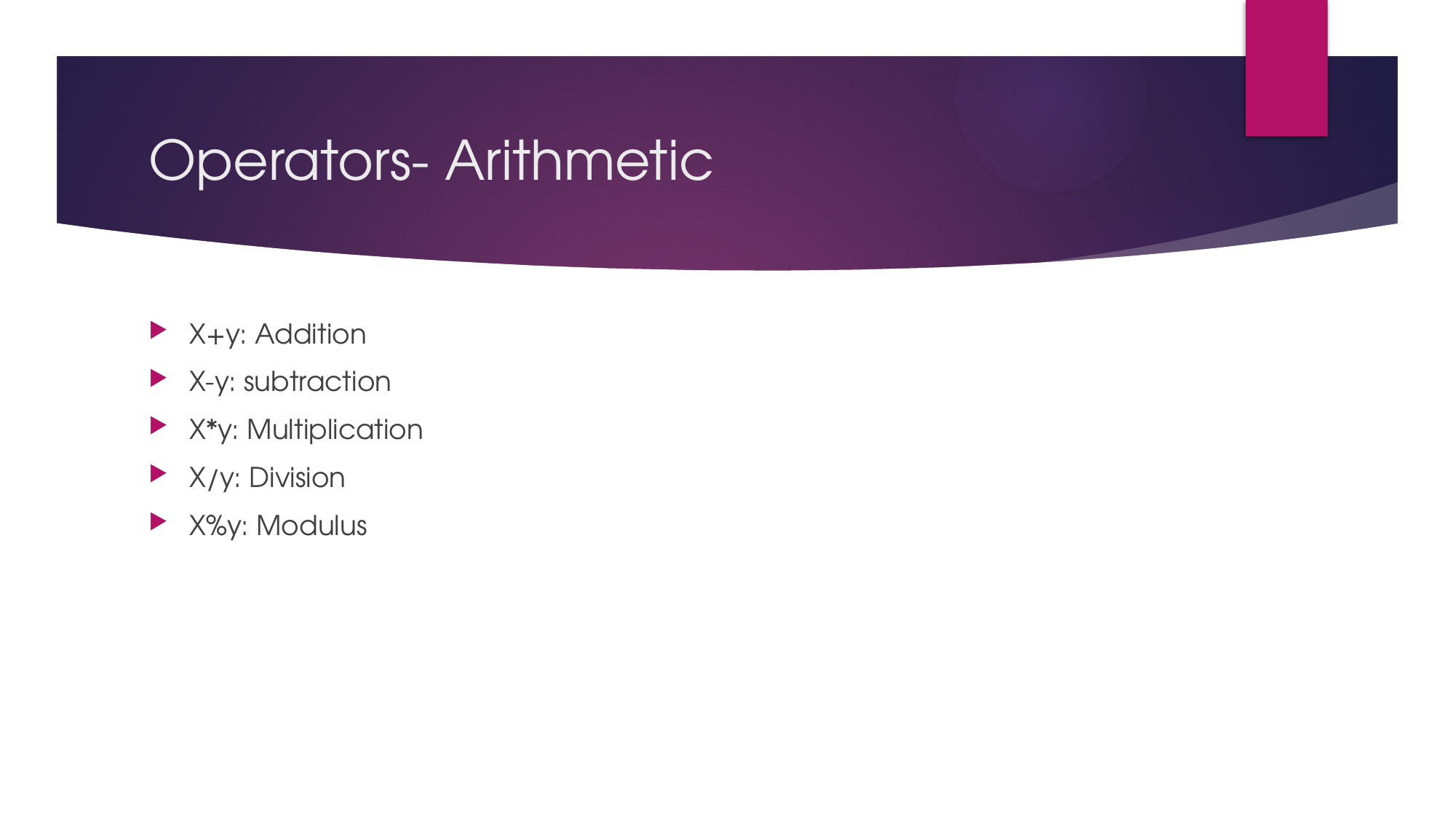

# Operators- Arithmetic
X+y: Addition
X-y: subtraction
X*y: Multiplication
X/y: Division
X%y: Modulus